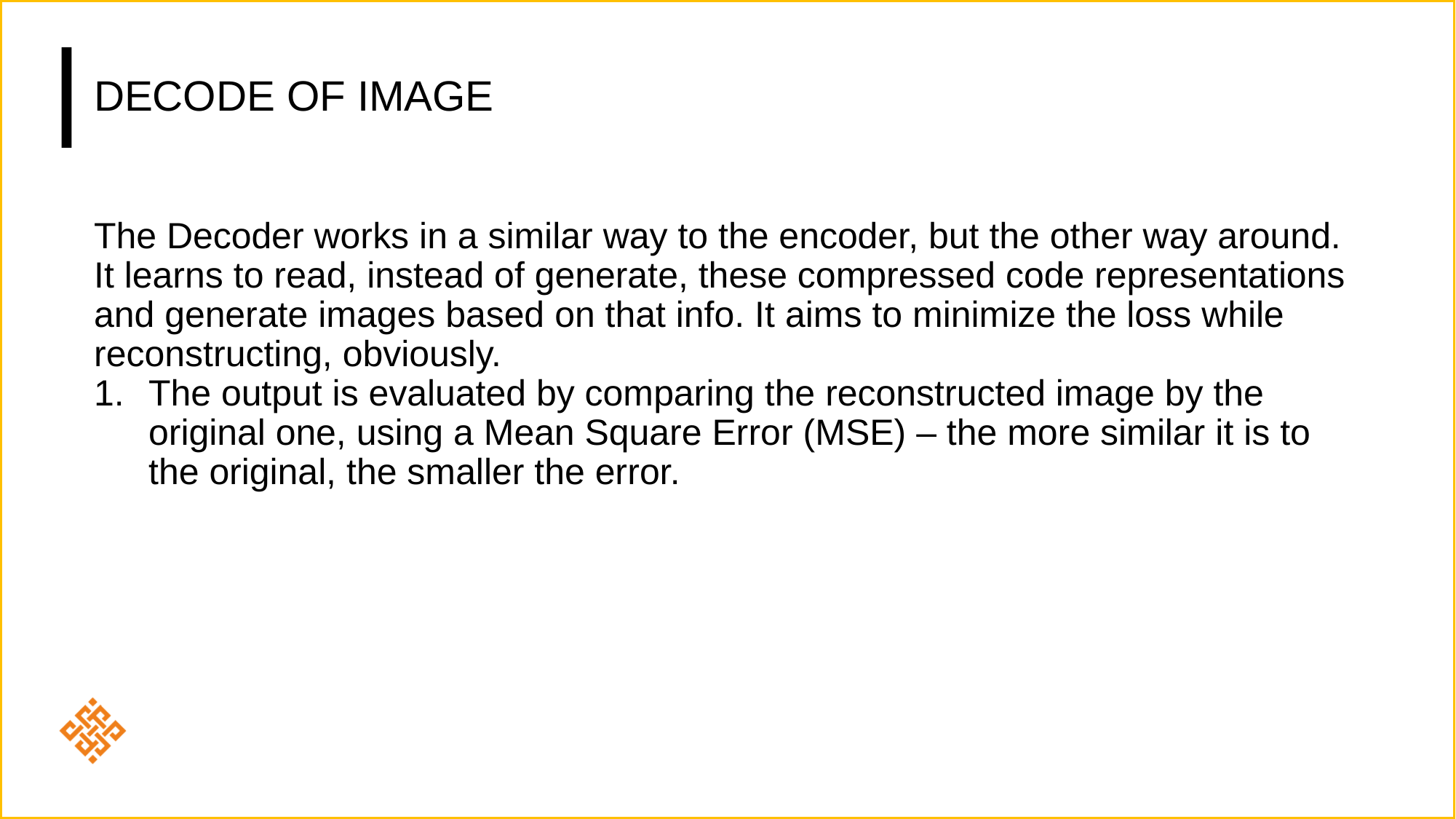

# Decode of Image
The Decoder works in a similar way to the encoder, but the other way around. It learns to read, instead of generate, these compressed code representations and generate images based on that info. It aims to minimize the loss while reconstructing, obviously.
The output is evaluated by comparing the reconstructed image by the original one, using a Mean Square Error (MSE) – the more similar it is to the original, the smaller the error.